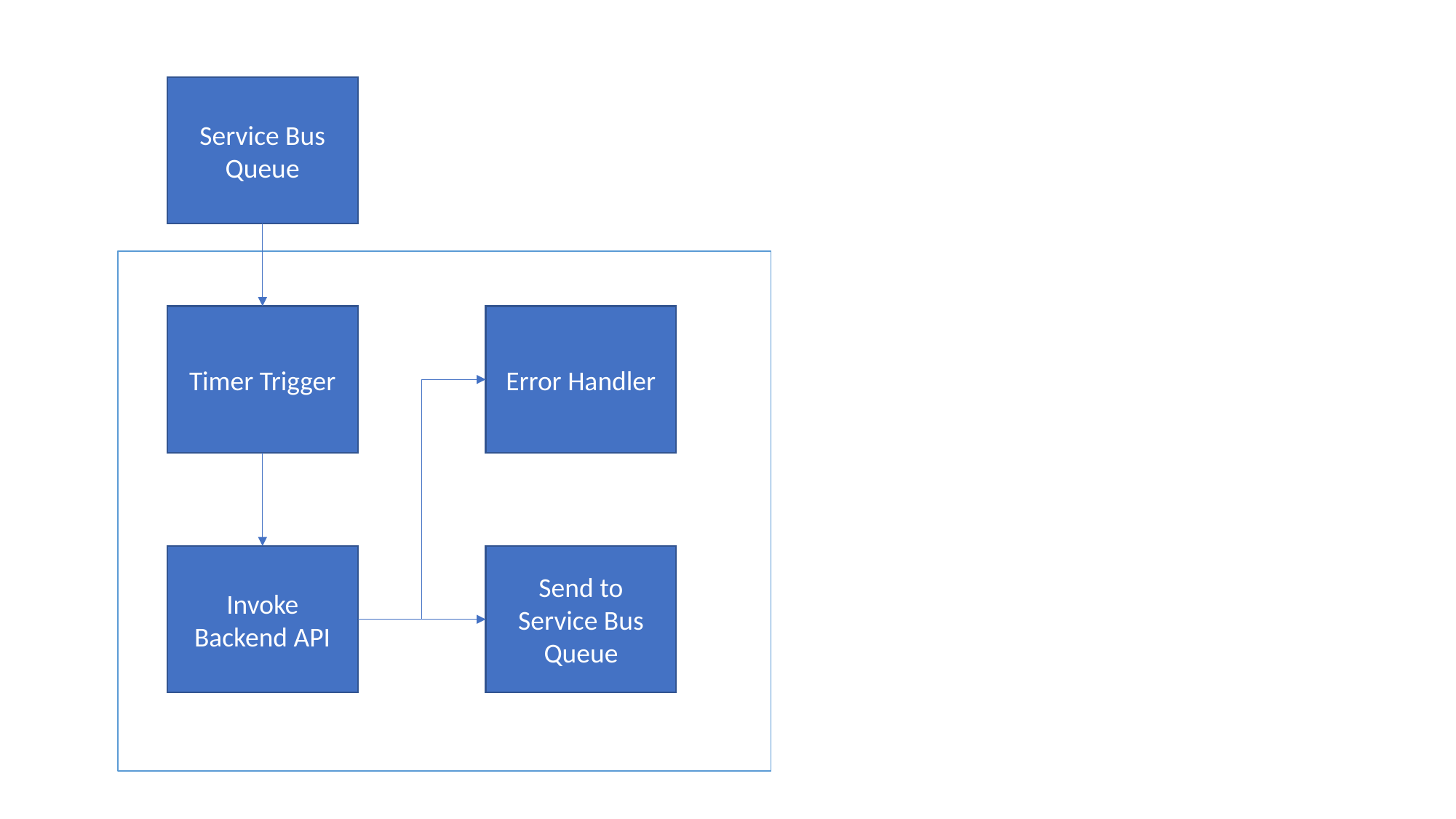

Service Bus Queue

Error Handler
Timer Trigger
Invoke Backend API
Send to Service Bus Queue